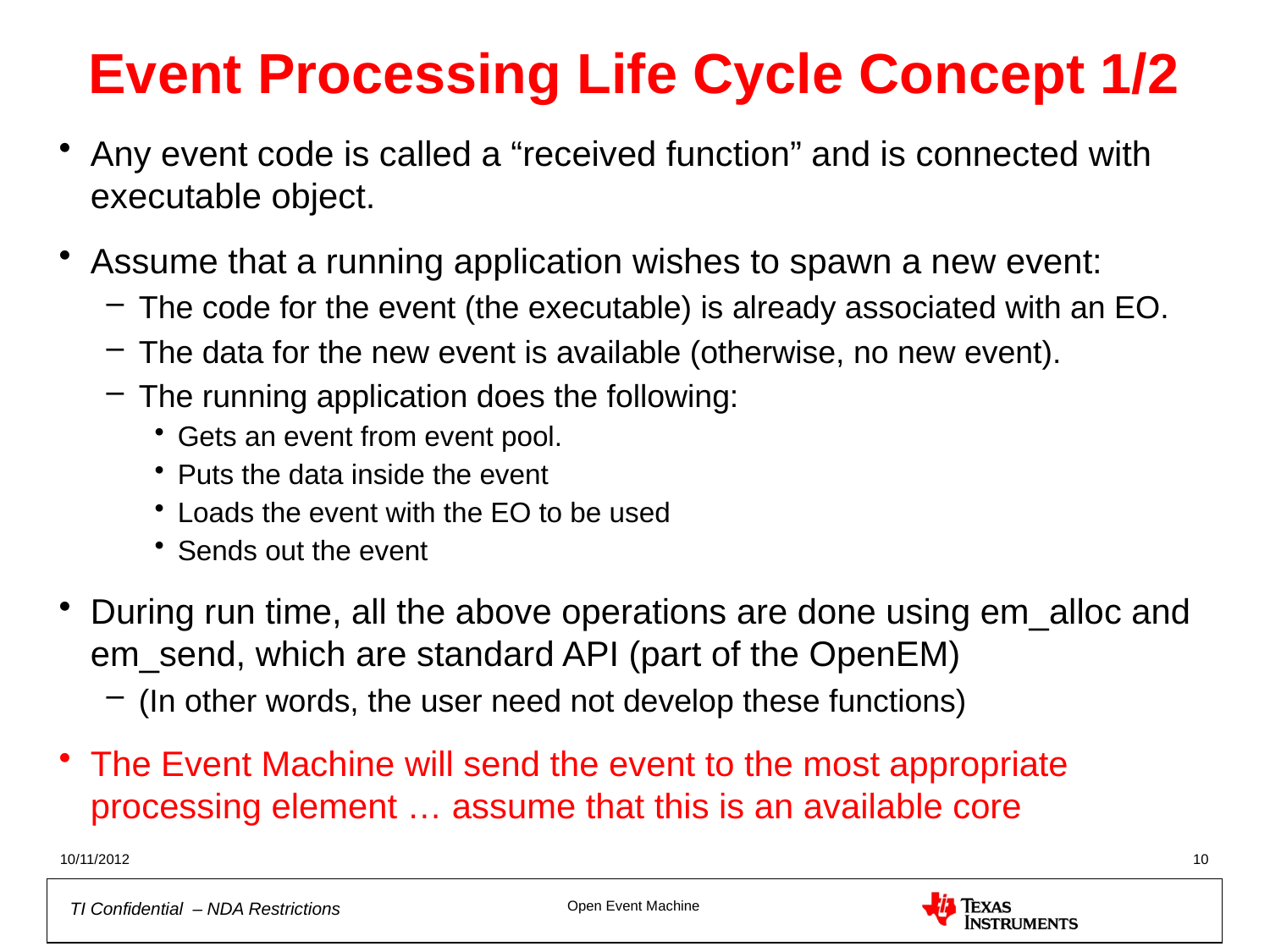

# Event Processing Life Cycle Concept 1/2
Any event code is called a “received function” and is connected with executable object.
Assume that a running application wishes to spawn a new event:
The code for the event (the executable) is already associated with an EO.
The data for the new event is available (otherwise, no new event).
The running application does the following:
Gets an event from event pool.
Puts the data inside the event
Loads the event with the EO to be used
Sends out the event
During run time, all the above operations are done using em_alloc and em_send, which are standard API (part of the OpenEM)
(In other words, the user need not develop these functions)
The Event Machine will send the event to the most appropriate processing element … assume that this is an available core

10/11/2012
10
Open Event Machine